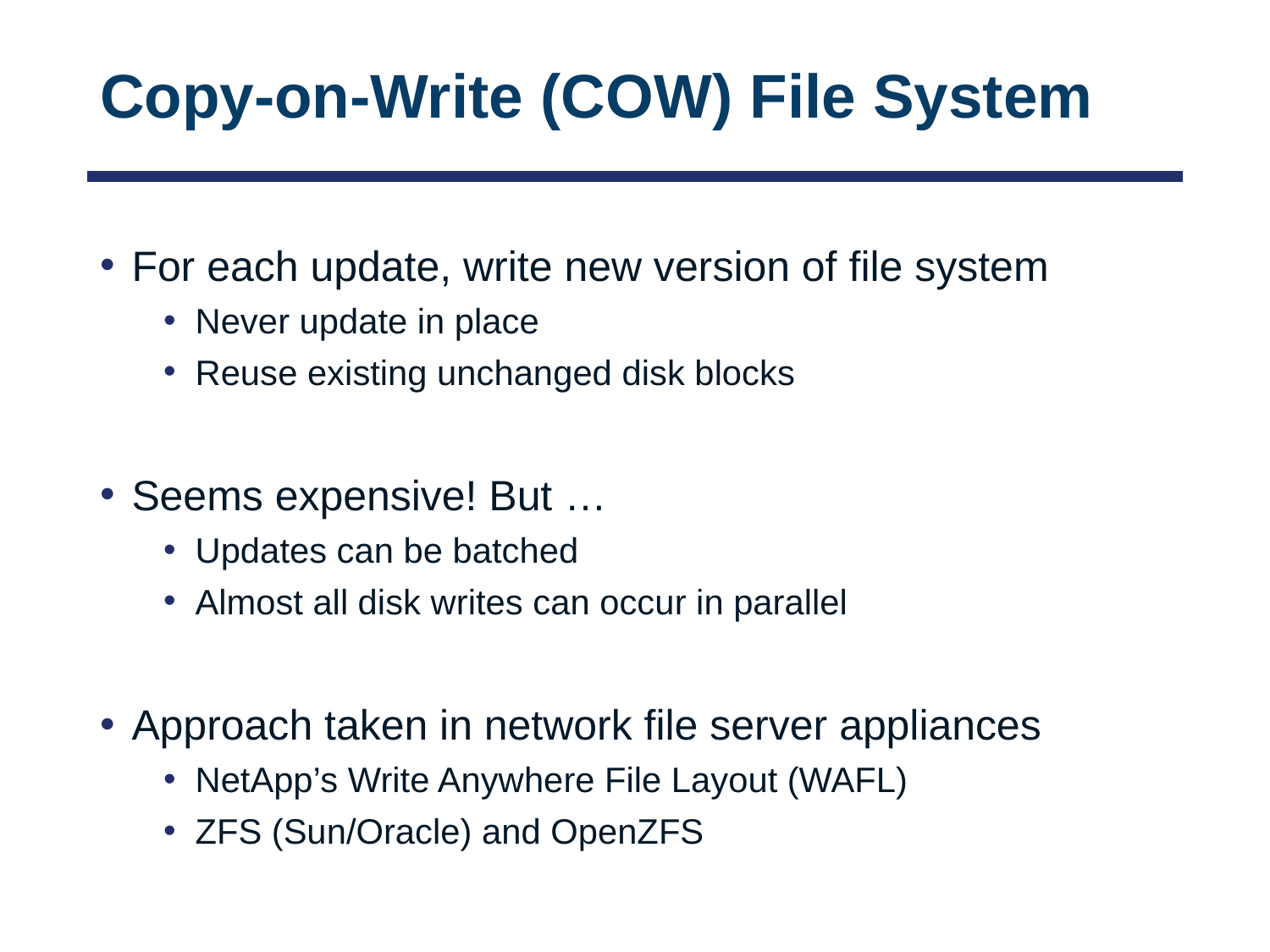

# Copy-on-Write (COW) File System
For each update, write new version of file system
Never update in place
Reuse existing unchanged disk blocks

Seems expensive! But …
Updates can be batched
Almost all disk writes can occur in parallel

Approach taken in network file server appliances
NetApp’s Write Anywhere File Layout (WAFL)
ZFS (Sun/Oracle) and OpenZFS